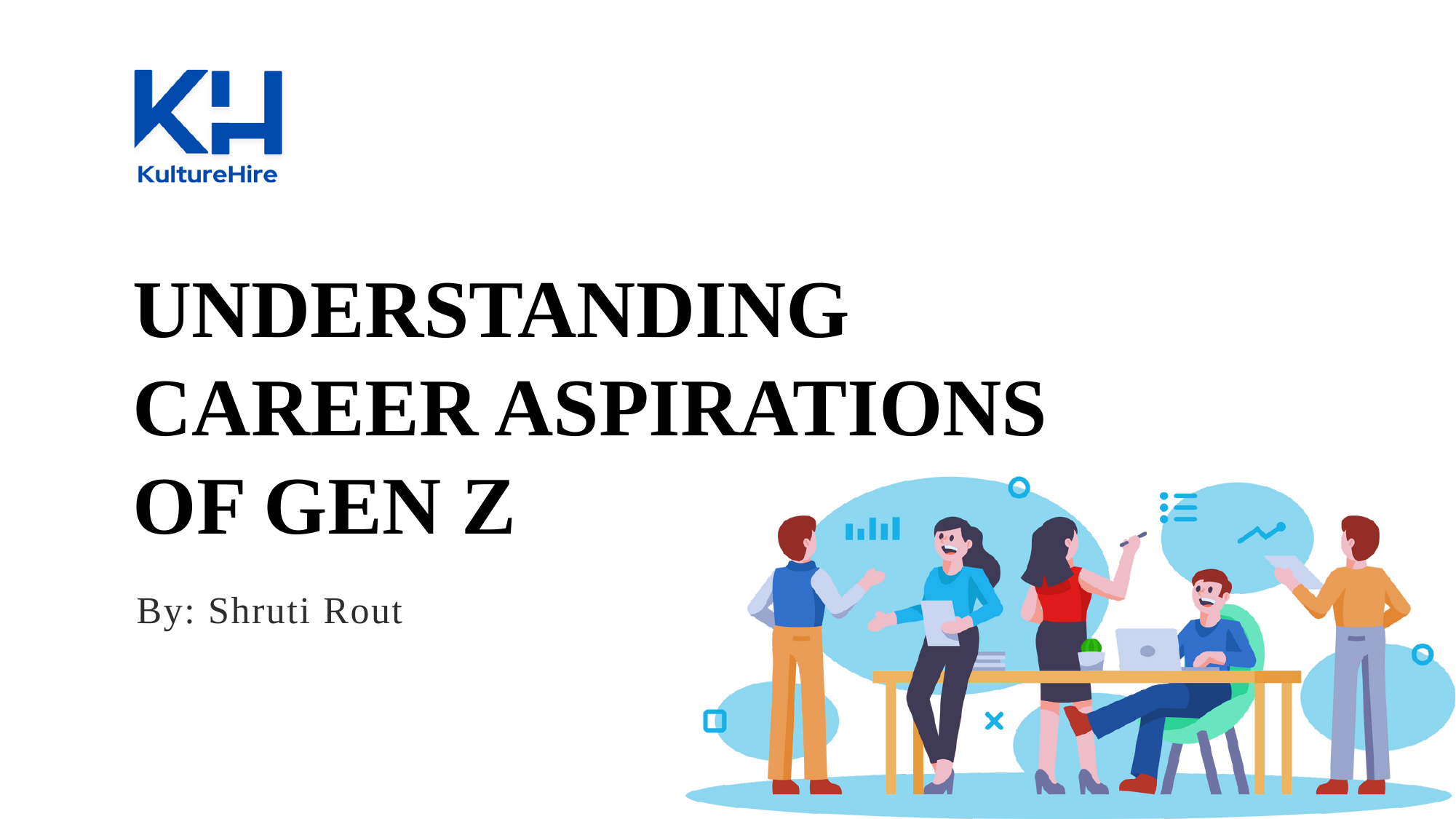

UNDERSTANDING
CAREER ASPIRATIONS
OF GEN Z

By: Shruti Rout